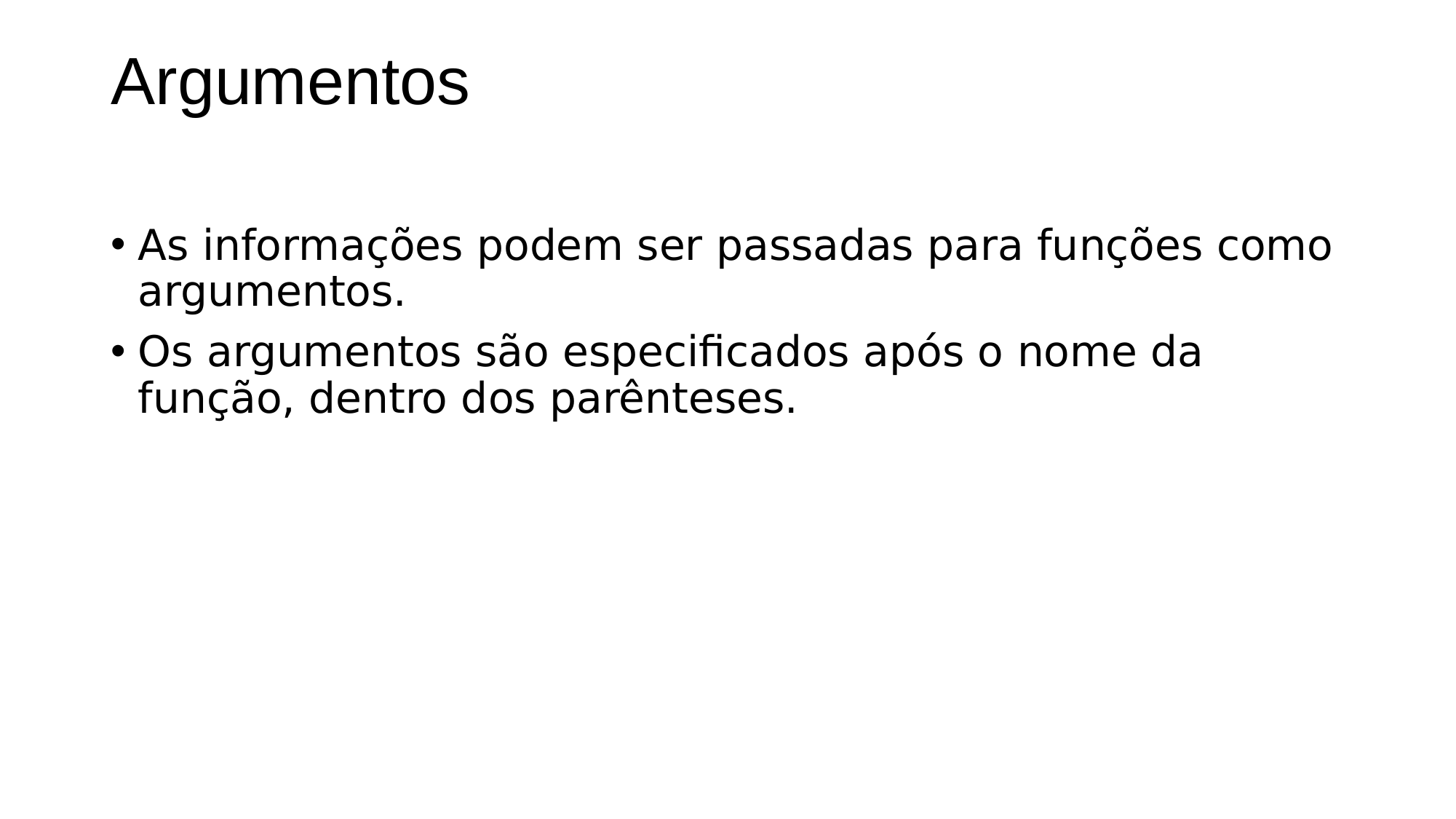

# Argumentos
As informações podem ser passadas para funções como argumentos.
Os argumentos são especificados após o nome da função, dentro dos parênteses.